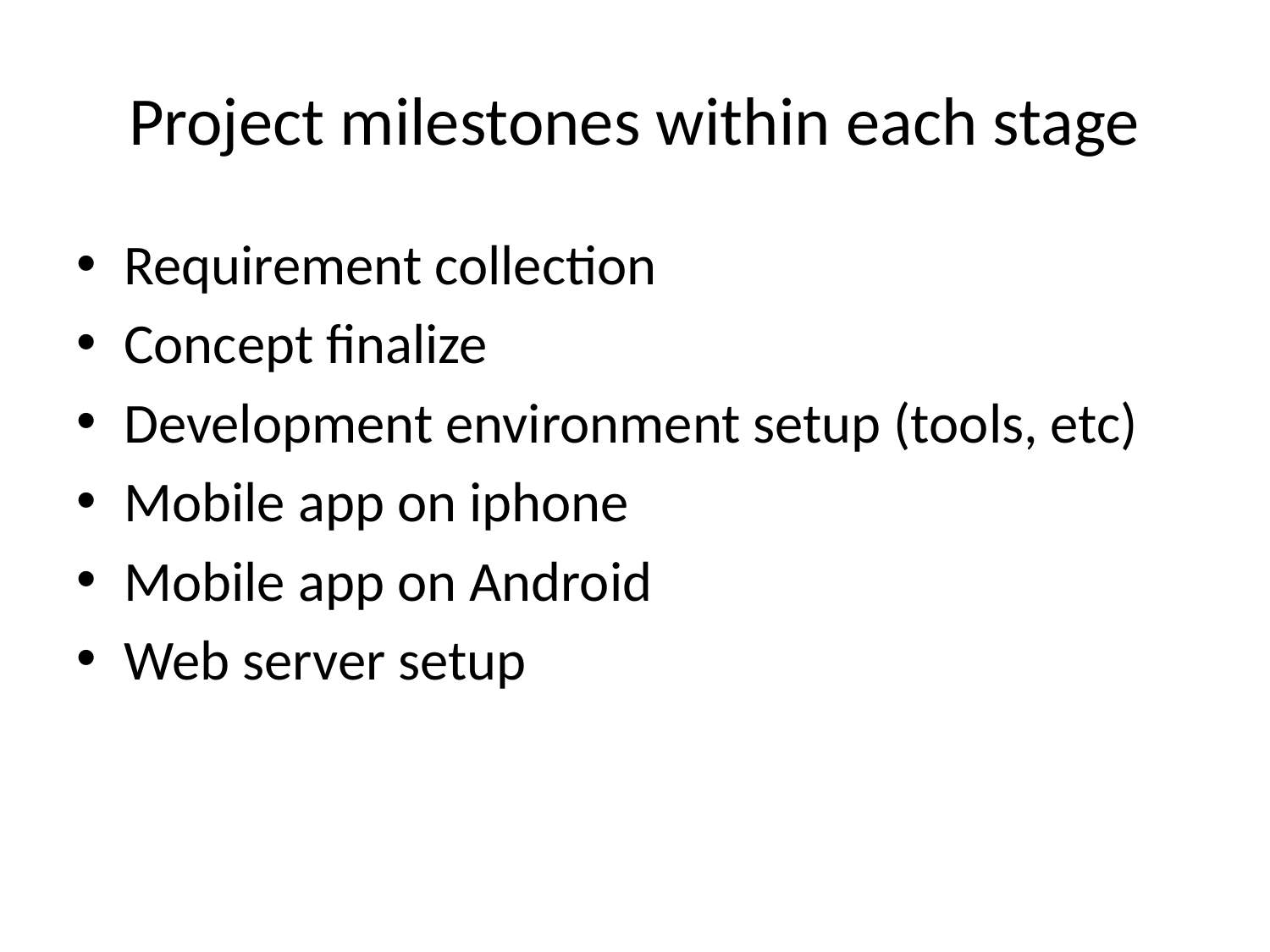

# Project milestones within each stage
Requirement collection
Concept finalize
Development environment setup (tools, etc)
Mobile app on iphone
Mobile app on Android
Web server setup